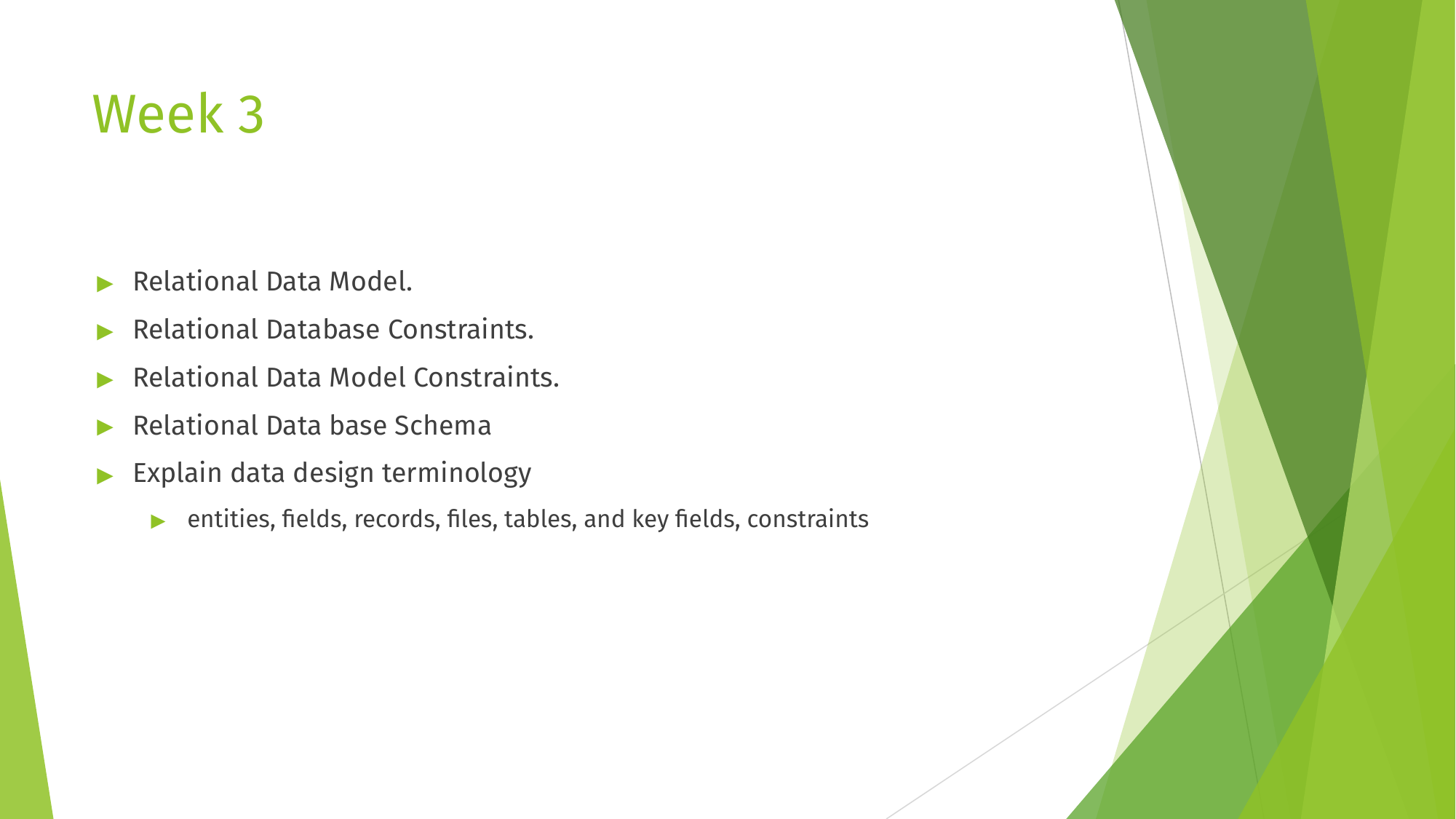

# Week 3
Relational Data Model.
Relational Database Constraints.
Relational Data Model Constraints.
Relational Data base Schema
Explain data design terminology
entities, fields, records, files, tables, and key fields, constraints